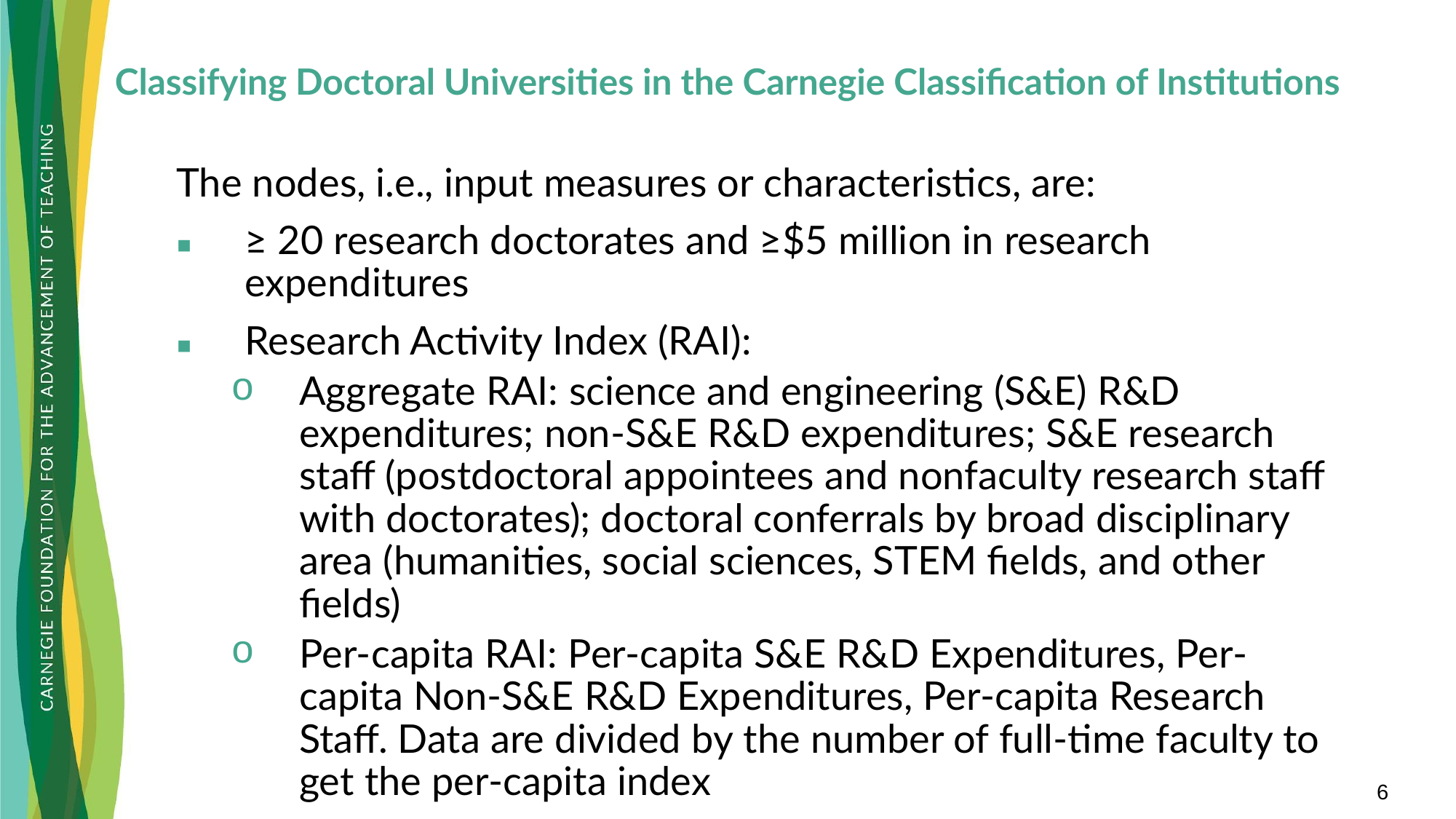

# Classifying Doctoral Universities in the Carnegie Classification of Institutions

The nodes, i.e., input measures or characteristics, are:
≥ 20 research doctorates and ≥$5 million in research expenditures
Research Activity Index (RAI):
Aggregate RAI: science and engineering (S&E) R&D expenditures; non-S&E R&D expenditures; S&E research staff (postdoctoral appointees and nonfaculty research staff with doctorates); doctoral conferrals by broad disciplinary area (humanities, social sciences, STEM fields, and other fields)
Per-capita RAI: Per-capita S&E R&D Expenditures, Per-capita Non-S&E R&D Expenditures, Per-capita Research Staff. Data are divided by the number of full-time faculty to get the per-capita index

6